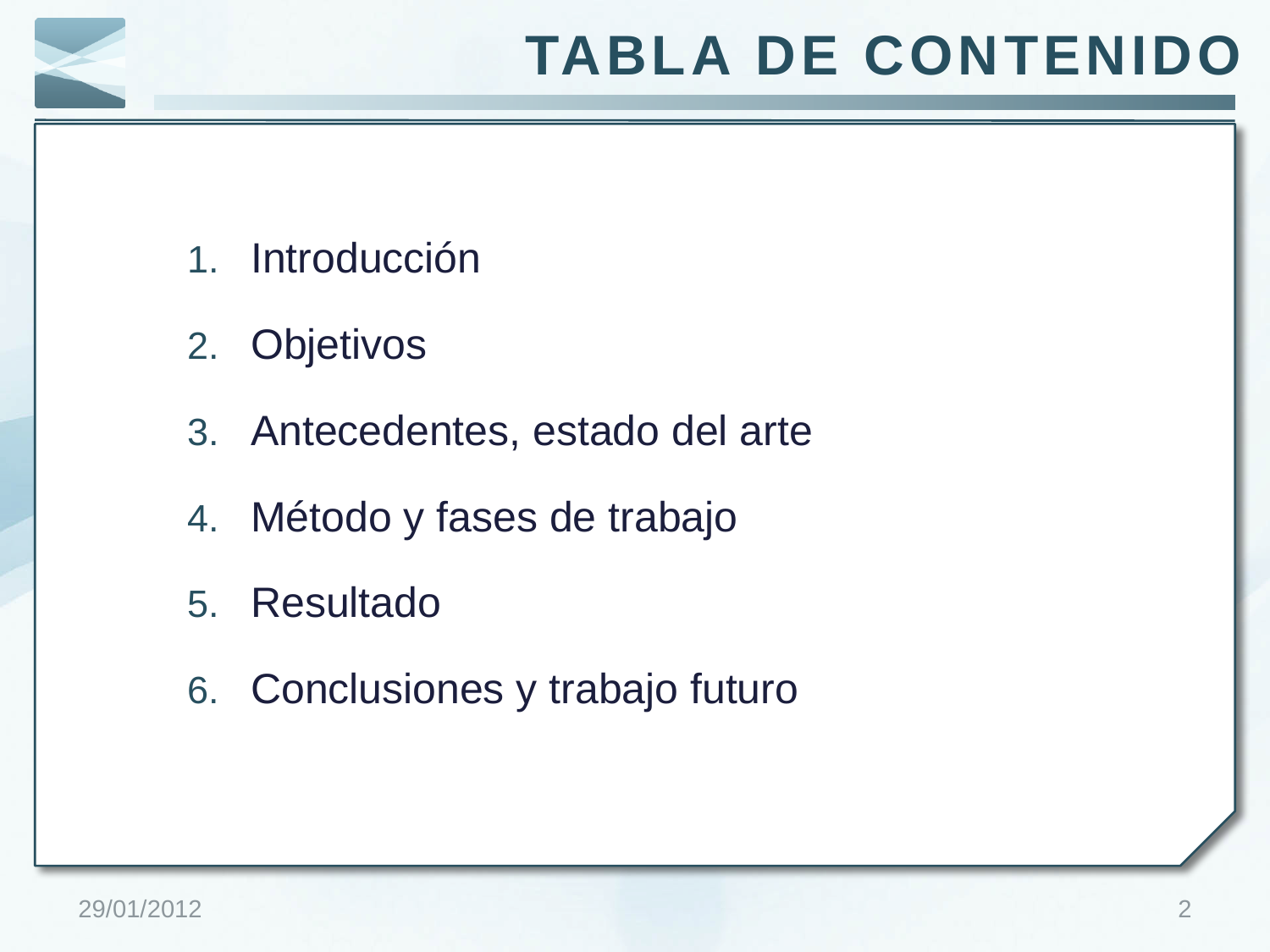

# TABLA DE CONTENIDO
Introducción
Objetivos
Antecedentes, estado del arte
Método y fases de trabajo
Resultado
Conclusiones y trabajo futuro
29/01/2012
2